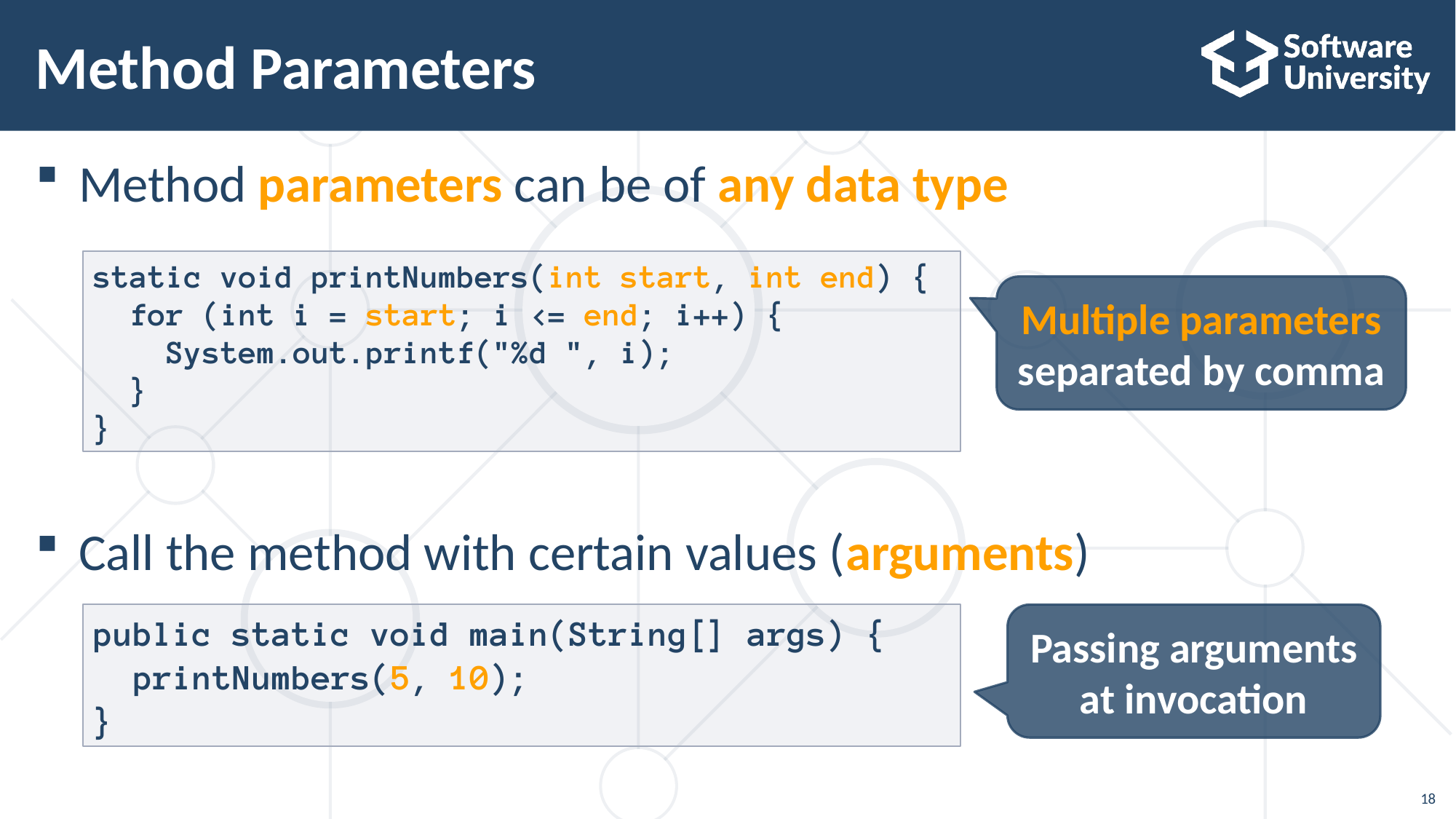

# Method Parameters
Method parameters can be of any data type

Call the method with certain values (arguments)
static void printNumbers(int start, int end) {
  for (int i = start; i <= end; i++) {
    System.out.printf("%d ", i);
  }
}
Multiple parameters separated by comma
Passing arguments at invocation
public static void main(String[] args) {
  printNumbers(5, 10);
}
18